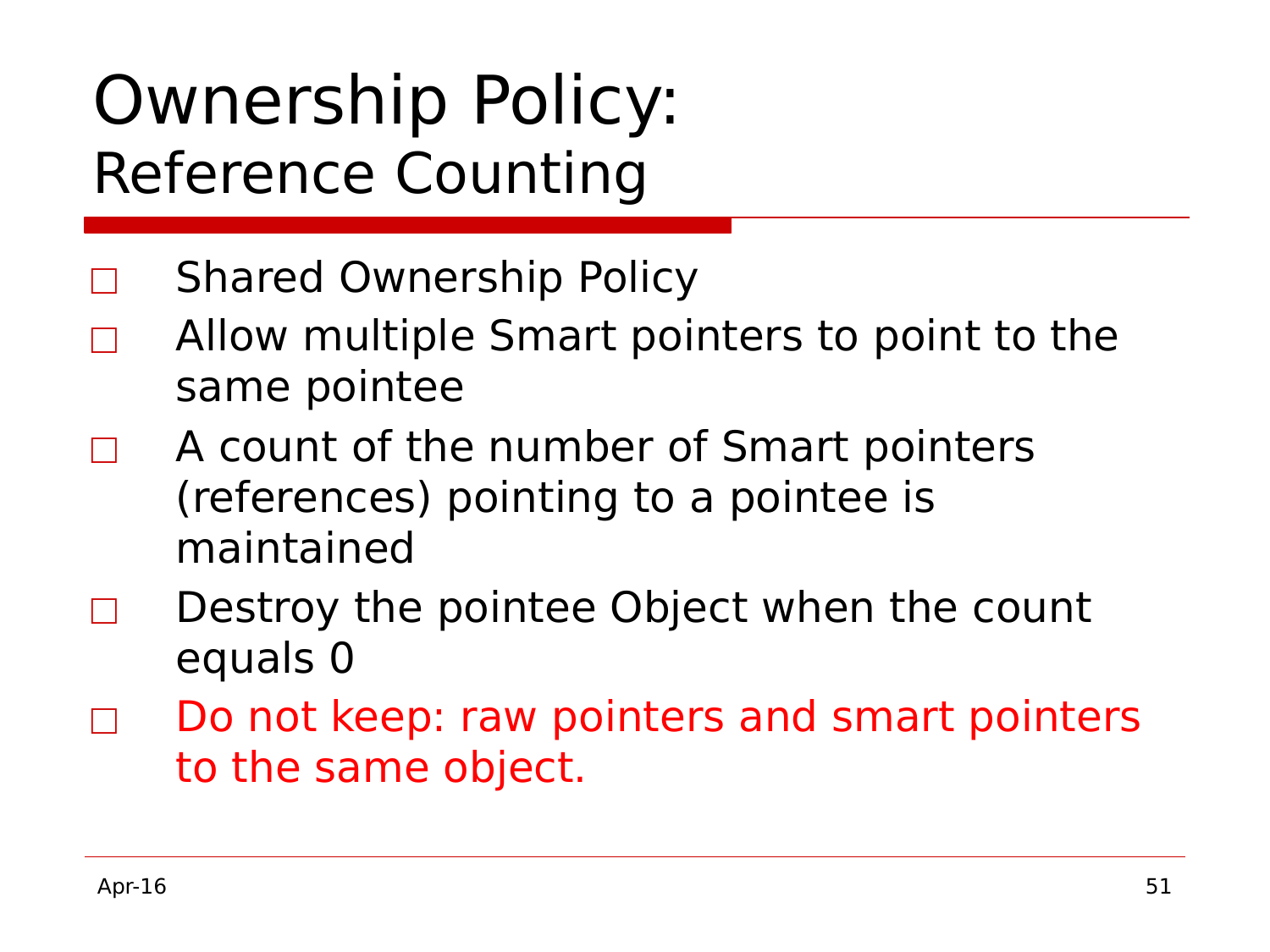

# Ownership Policy: Reference Counting
Shared Ownership Policy
Allow multiple Smart pointers to point to the same pointee
A count of the number of Smart pointers (references) pointing to a pointee is maintained
Destroy the pointee Object when the count equals 0
Do not keep: raw pointers and smart pointers to the same object.
Apr-16
51